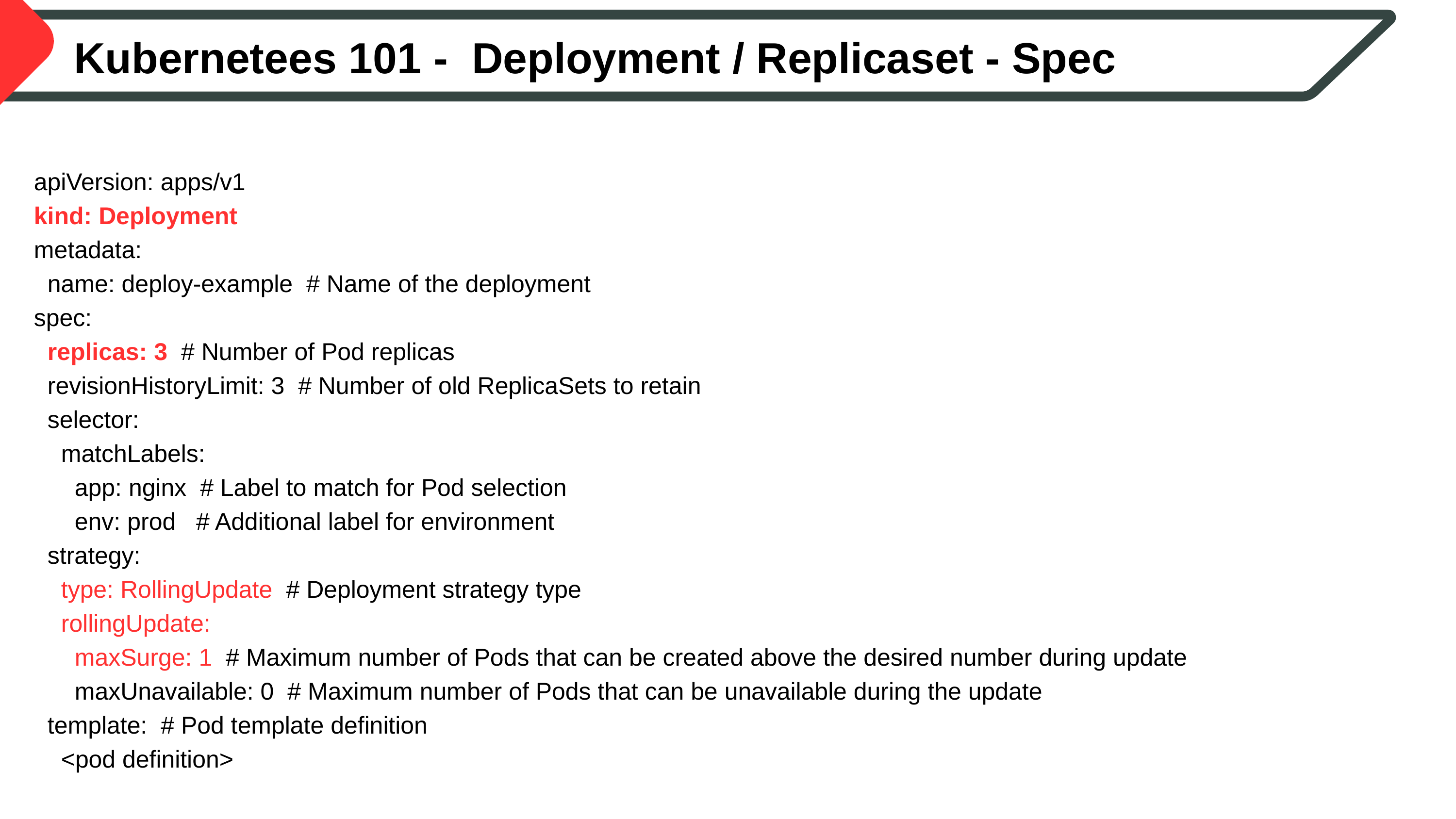

Kubernetees 101 -  Deployment / Replicaset - Spec
apiVersion: apps/v1
kind: Deployment
metadata:
  name: deploy-example  # Name of the deployment
spec:
  replicas: 3  # Number of Pod replicas
  revisionHistoryLimit: 3  # Number of old ReplicaSets to retain
  selector:
    matchLabels:
      app: nginx  # Label to match for Pod selection
      env: prod   # Additional label for environment
  strategy:
    type: RollingUpdate  # Deployment strategy type
    rollingUpdate:
      maxSurge: 1  # Maximum number of Pods that can be created above the desired number during update
      maxUnavailable: 0  # Maximum number of Pods that can be unavailable during the update
  template:  # Pod template definition
    <pod definition>